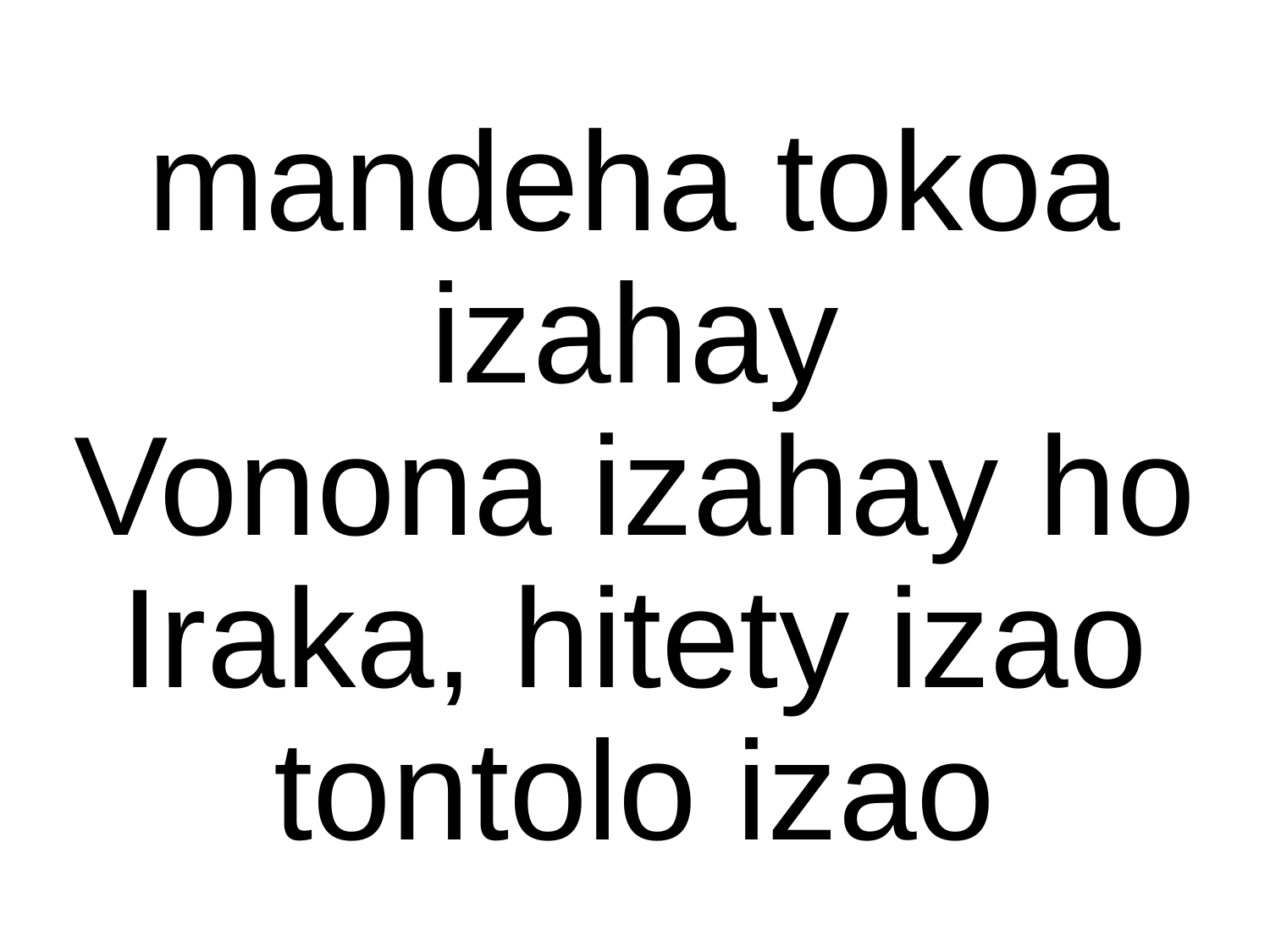

# mandeha tokoa izahay Vonona izahay ho Iraka, hitety izao tontolo izao